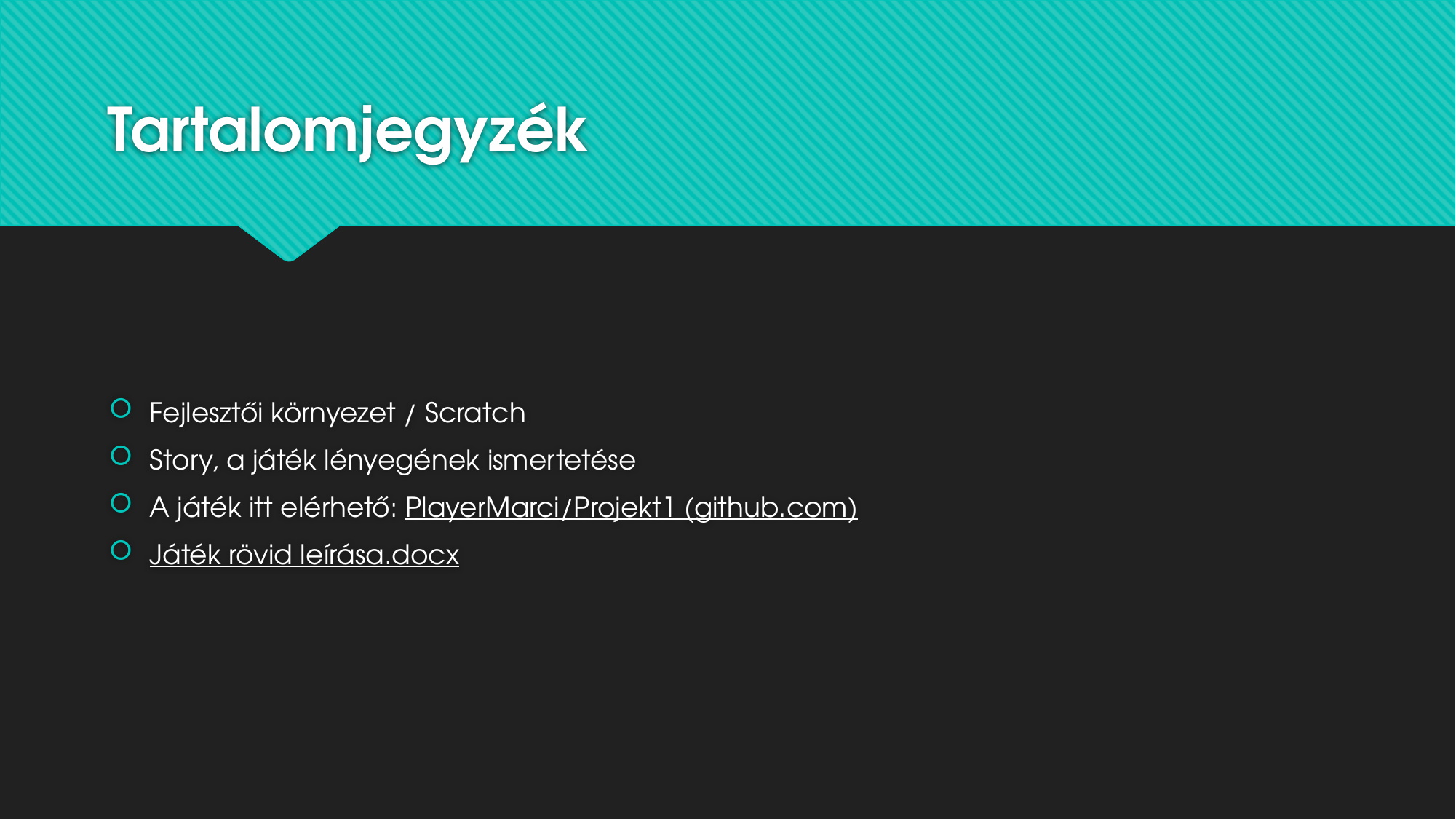

# Tartalomjegyzék
Fejlesztői környezet / Scratch
Story, a játék lényegének ismertetése
A játék itt elérhető: PlayerMarci/Projekt1 (github.com)
Játék rövid leírása.docx